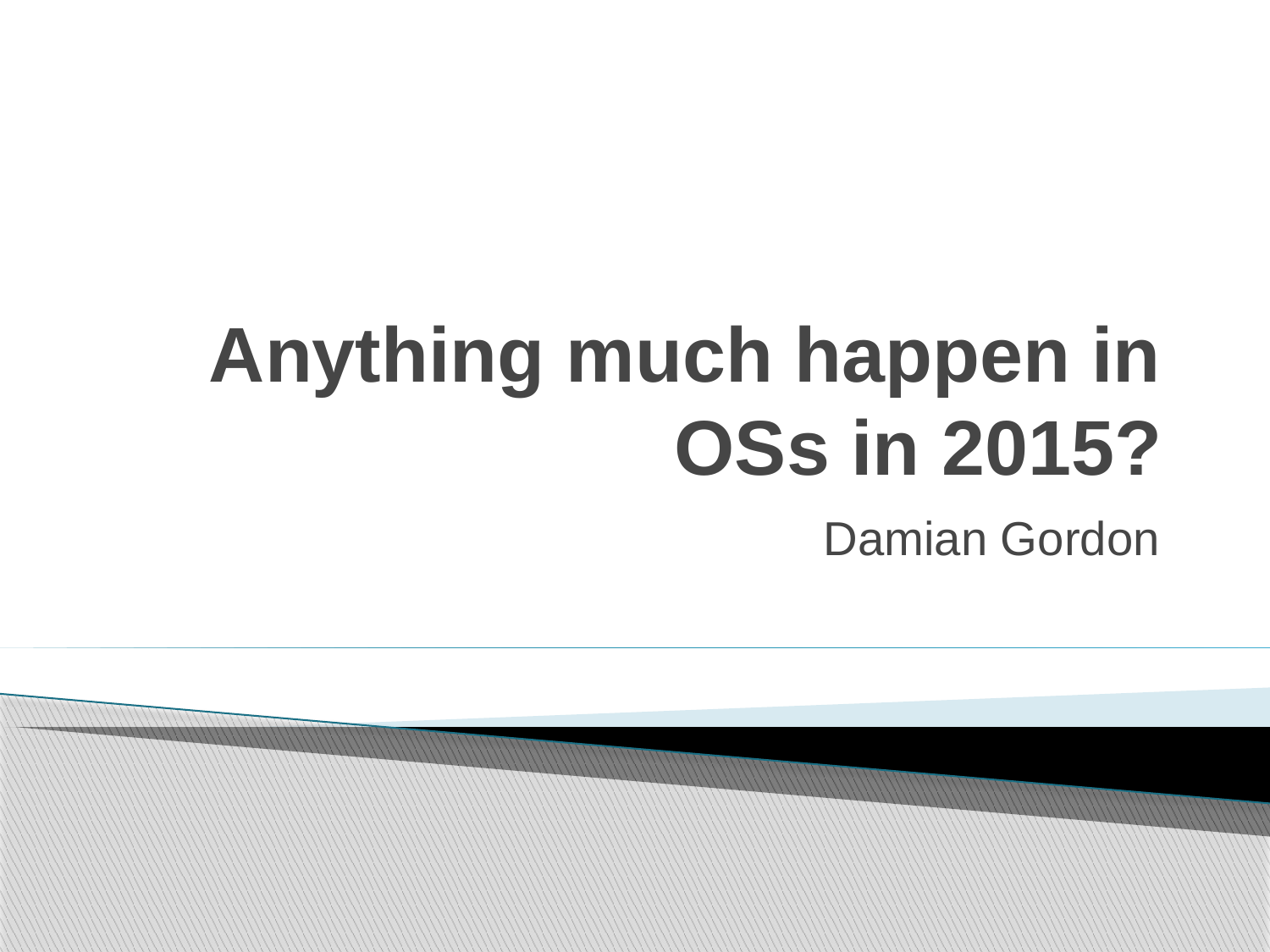

# Anything much happen in OSs in 2015?
Damian Gordon